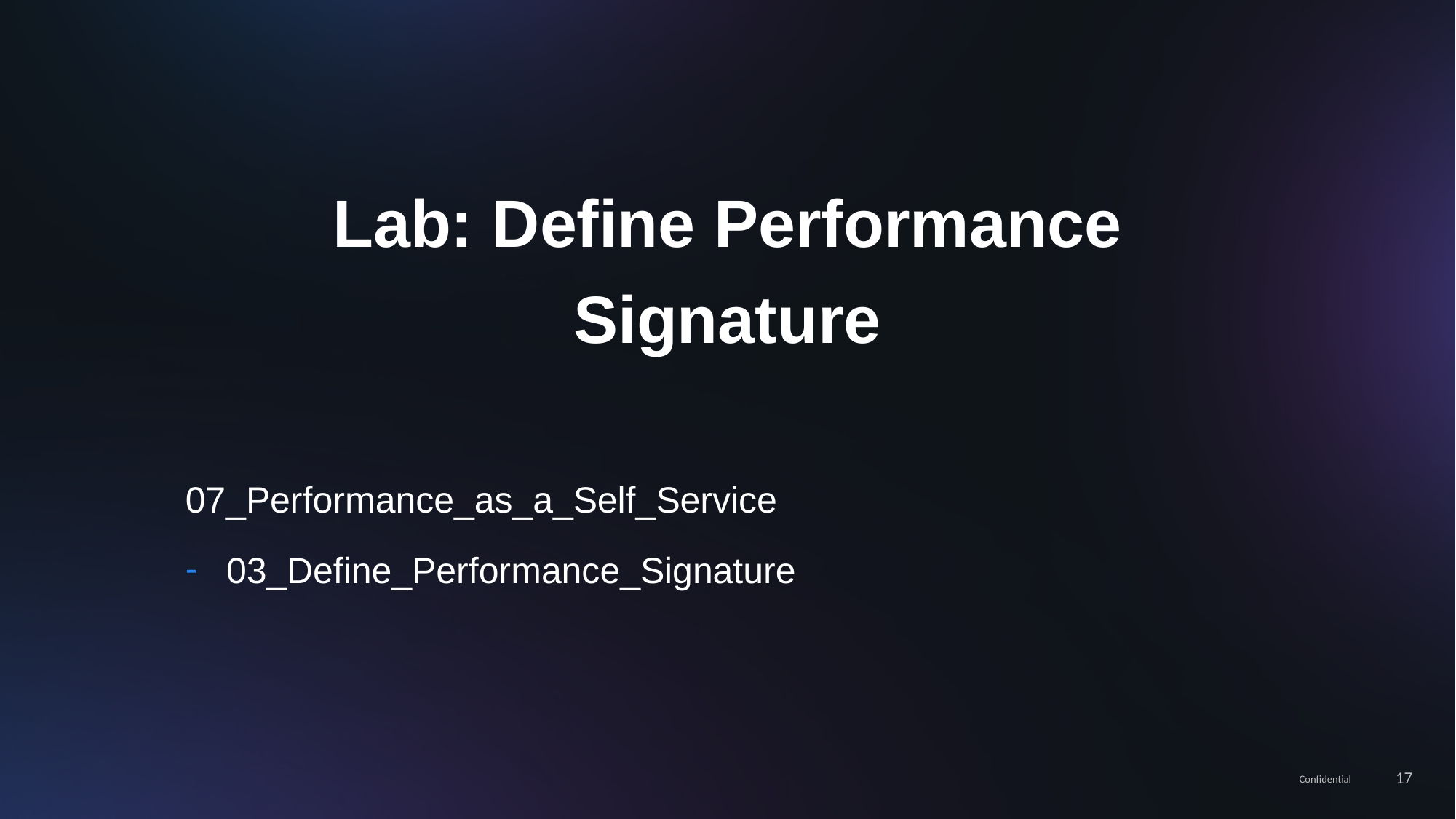

# Lab: Define Performance Signature
07_Performance_as_a_Self_Service
03_Define_Performance_Signature